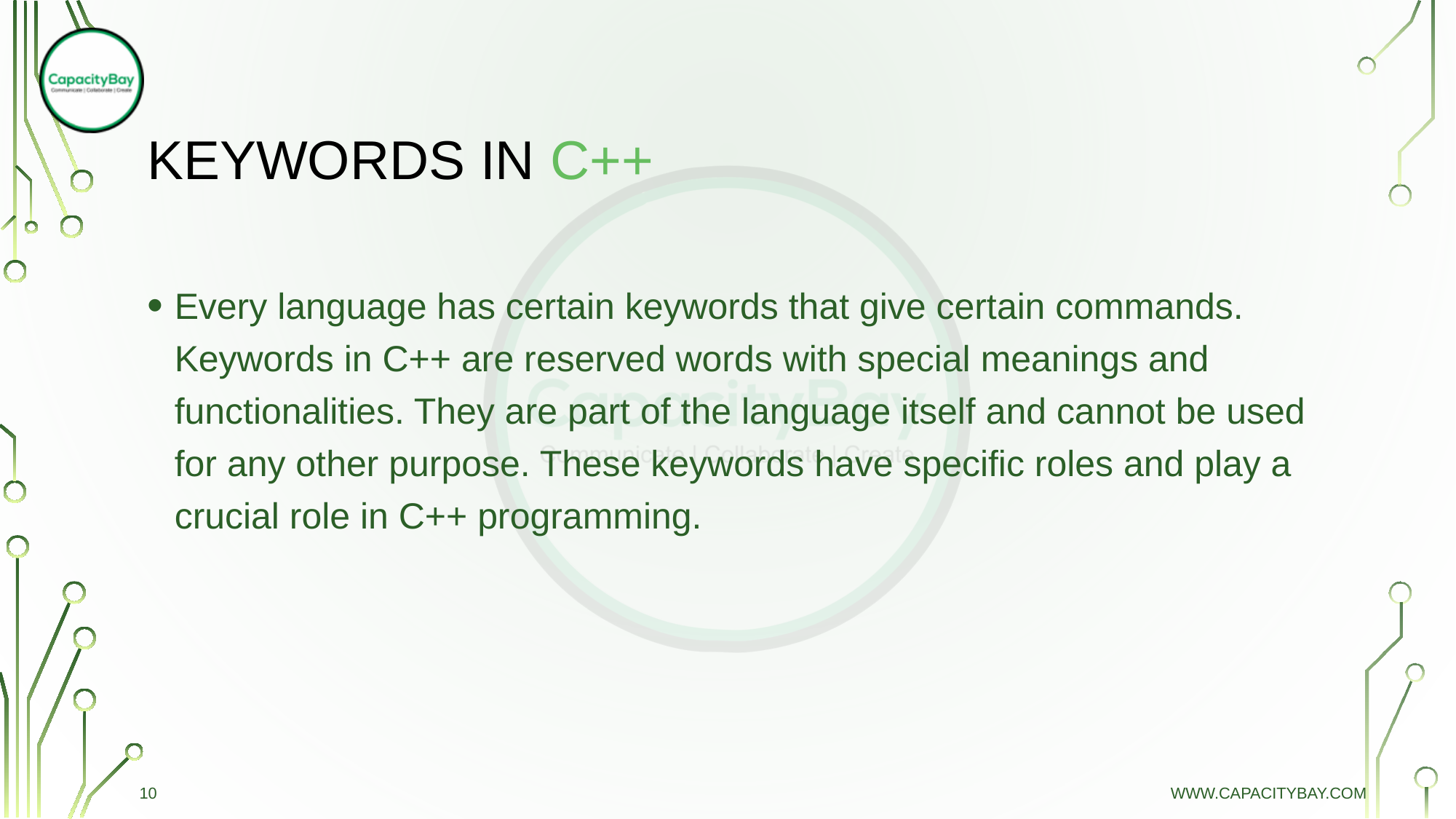

# KEYWORDS IN C++
Every language has certain keywords that give certain commands. Keywords in C++ are reserved words with special meanings and functionalities. They are part of the language itself and cannot be used for any other purpose. These keywords have specific roles and play a crucial role in C++ programming.
10
www.capacitybay.com